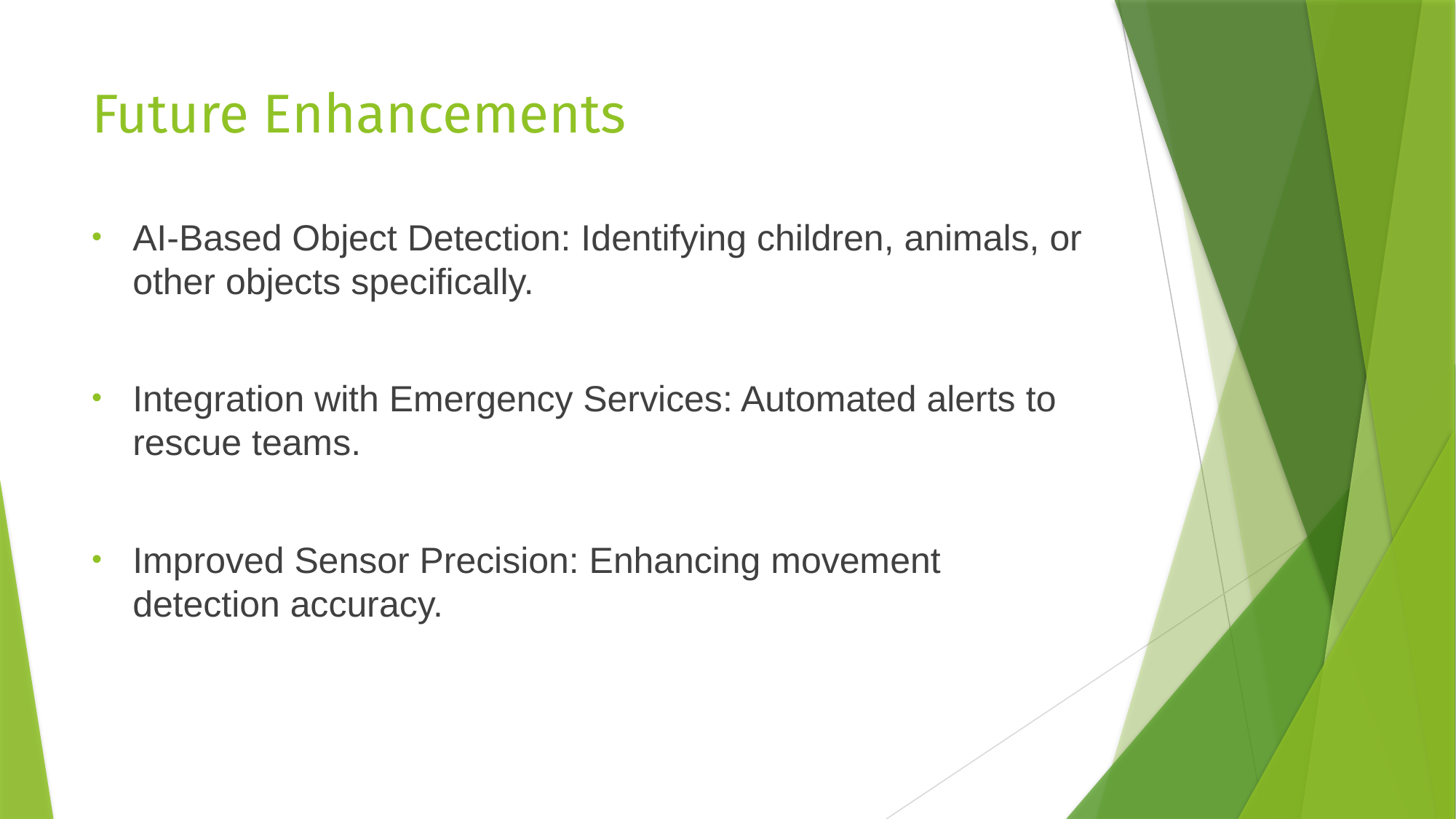

# Future Enhancements
AI-Based Object Detection: Identifying children, animals, or other objects specifically.

Integration with Emergency Services: Automated alerts to rescue teams.

Improved Sensor Precision: Enhancing movement detection accuracy.